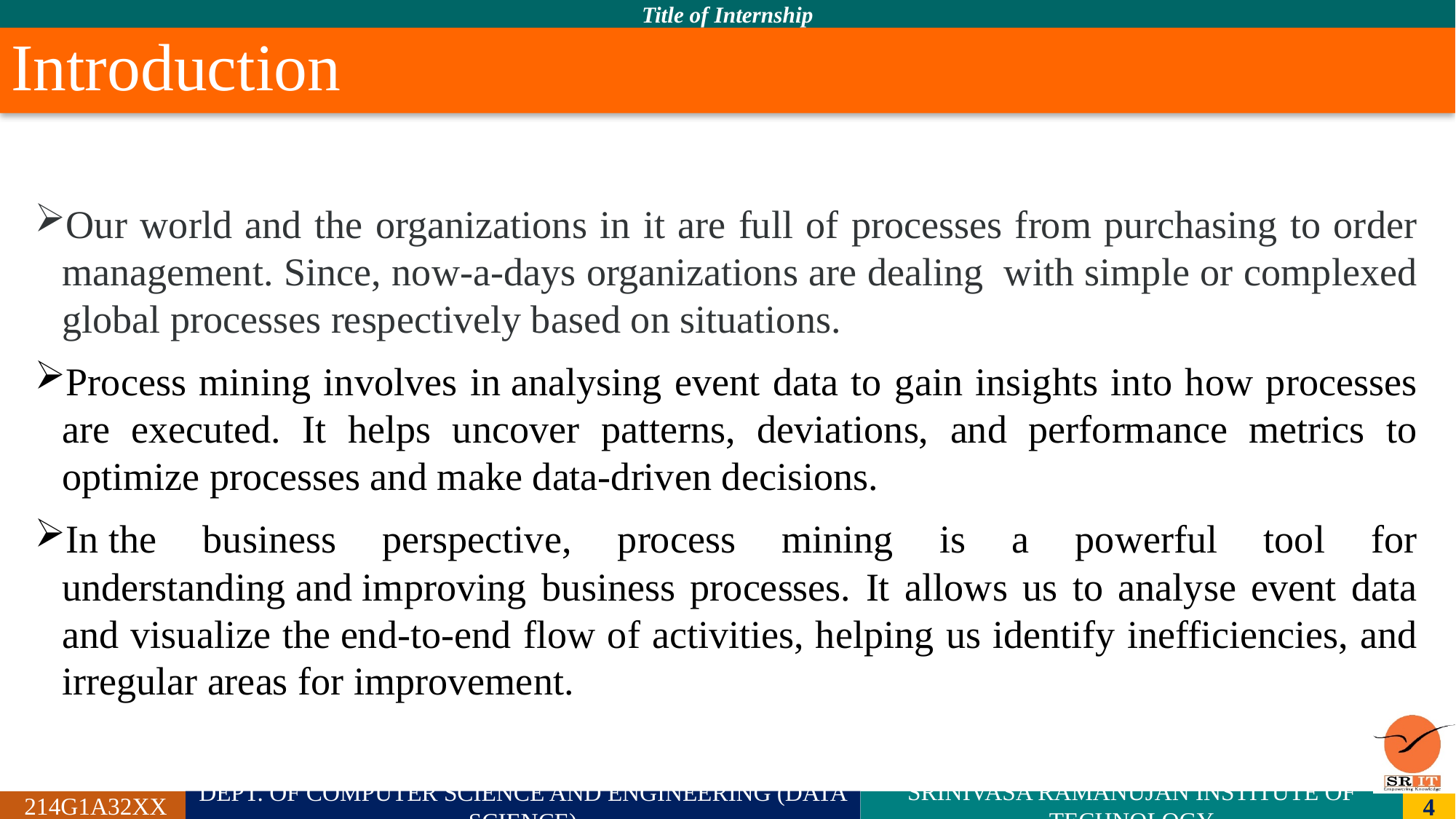

# Introduction

Our world and the organizations in it are full of processes from purchasing to order management. Since, now-a-days organizations are dealing  with simple or complexed global processes respectively based on situations.
Process mining involves in analysing event data to gain insights into how processes are executed. It helps uncover patterns, deviations, and performance metrics to optimize processes and make data-driven decisions.
In the business perspective, process mining is a powerful tool for understanding and improving business processes. It allows us to analyse event data and visualize the end-to-end flow of activities, helping us identify inefficiencies, and irregular areas for improvement.